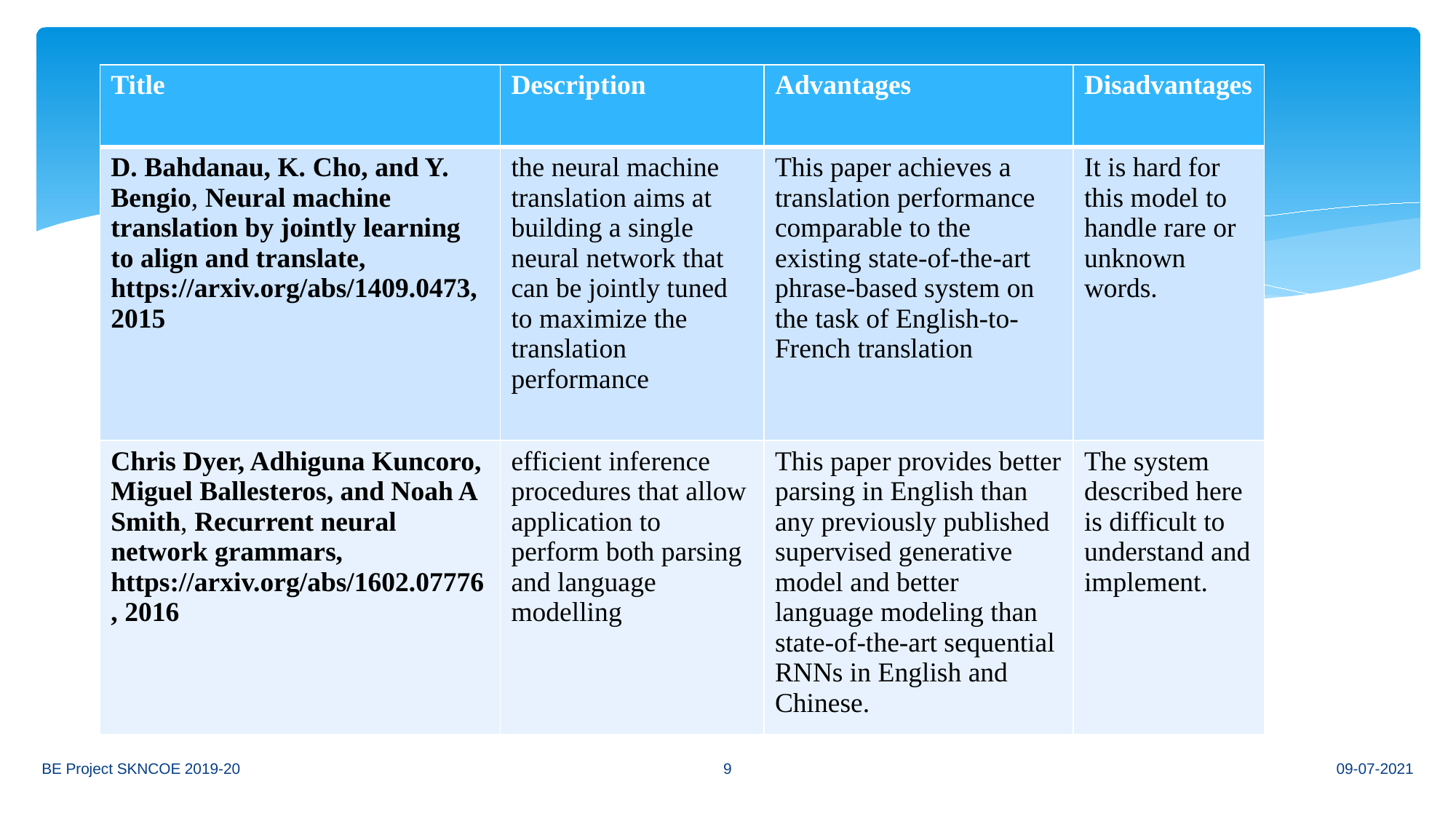

| Title | Description | Advantages | Disadvantages |
| --- | --- | --- | --- |
| D. Bahdanau, K. Cho, and Y. Bengio, Neural machine translation by jointly learning to align and translate, https://arxiv.org/abs/1409.0473, 2015 | the neural machine translation aims at building a single neural network that can be jointly tuned to maximize the translation performance | This paper achieves a translation performance comparable to the existing state-of-the-art phrase-based system on the task of English-to-French translation | It is hard for this model to handle rare or unknown words. |
| Chris Dyer, Adhiguna Kuncoro, Miguel Ballesteros, and Noah A Smith, Recurrent neural network grammars, https://arxiv.org/abs/1602.07776, 2016 | efficient inference procedures that allow application to perform both parsing and language modelling | This paper provides better parsing in English than any previously published supervised generative model and better language modeling than state-of-the-art sequential RNNs in English and Chinese. | The system described here is difficult to understand and implement. |
9
BE Project SKNCOE 2019-20
09-07-2021